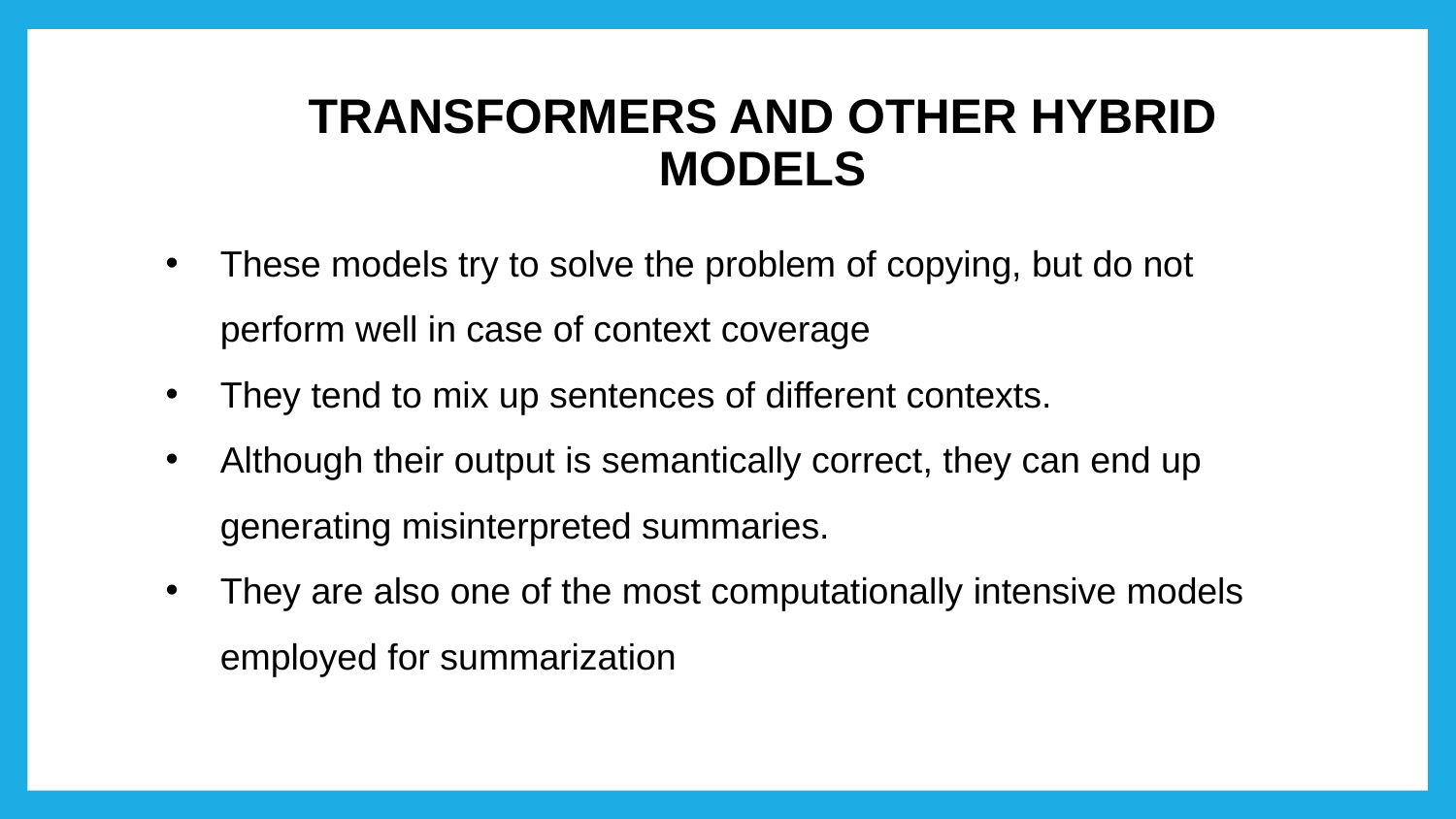

TRANSFORMERS AND OTHER HYBRID MODELS
These models try to solve the problem of copying, but do not perform well in case of context coverage
They tend to mix up sentences of different contexts.
Although their output is semantically correct, they can end up generating misinterpreted summaries.
They are also one of the most computationally intensive models employed for summarization